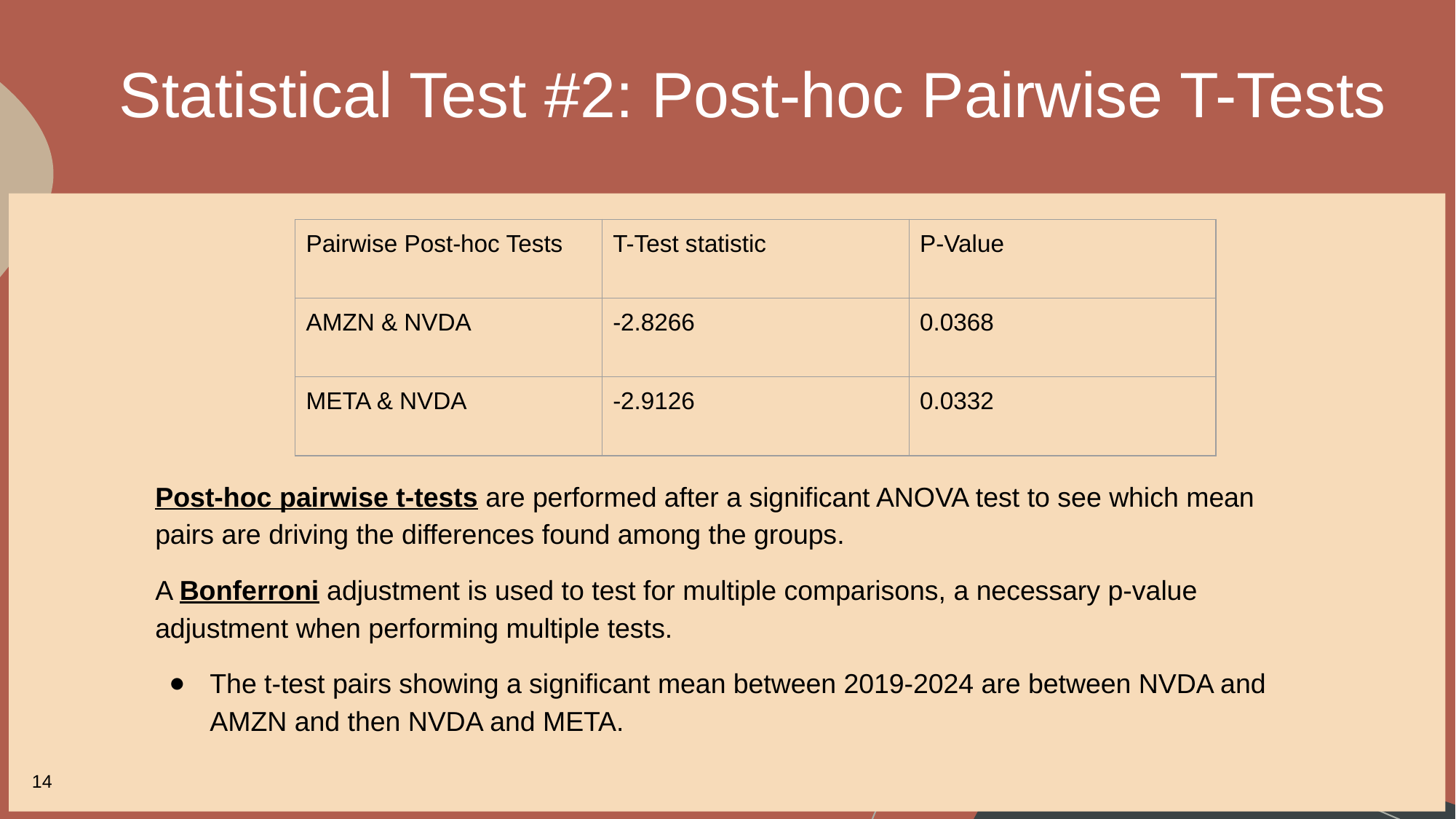

Daily Return=Closing Price YesterdayClosing Price Today−Closing Price Yesterday​

# Statistical Test #2: Post-hoc Pairwise T-Tests

| Pairwise Post-hoc Tests | T-Test statistic | P-Value |
| --- | --- | --- |
| AMZN & NVDA | -2.8266 | 0.0368 |
| META & NVDA | -2.9126 | 0.0332 |
Post-hoc pairwise t-tests are performed after a significant ANOVA test to see which mean pairs are driving the differences found among the groups.
A Bonferroni adjustment is used to test for multiple comparisons, a necessary p-value adjustment when performing multiple tests.
The t-test pairs showing a significant mean between 2019-2024 are between NVDA and AMZN and then NVDA and META.

14